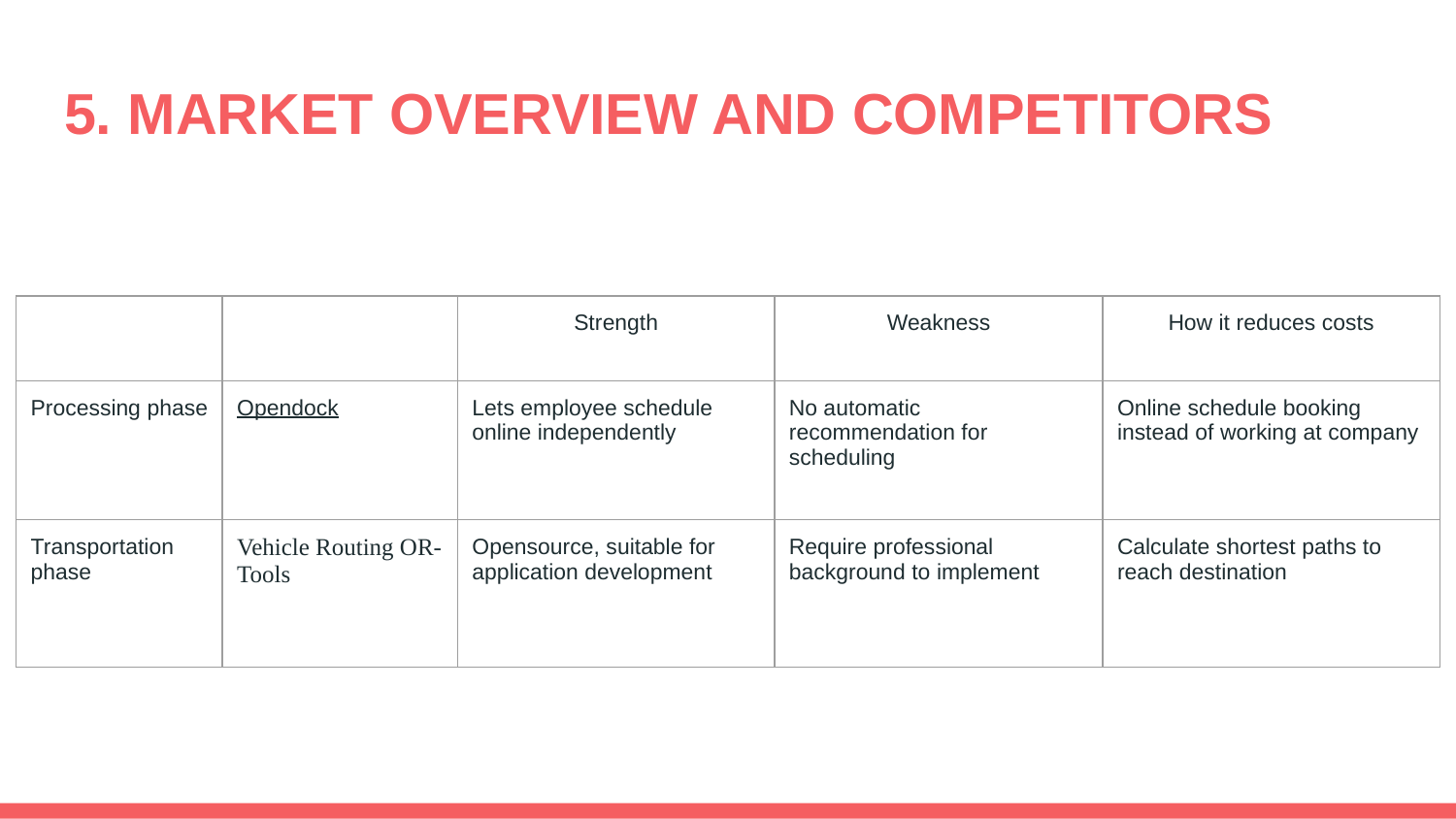

# 5. MARKET OVERVIEW AND COMPETITORS
|  |  | Strength | Weakness | How it reduces costs |
| --- | --- | --- | --- | --- |
| Processing phase | Opendock | Lets employee schedule online independently | No automatic recommendation for scheduling | Online schedule booking instead of working at company |
| Transportation phase | Vehicle Routing OR-Tools | Opensource, suitable for application development | Require professional background to implement | Calculate shortest paths to reach destination |